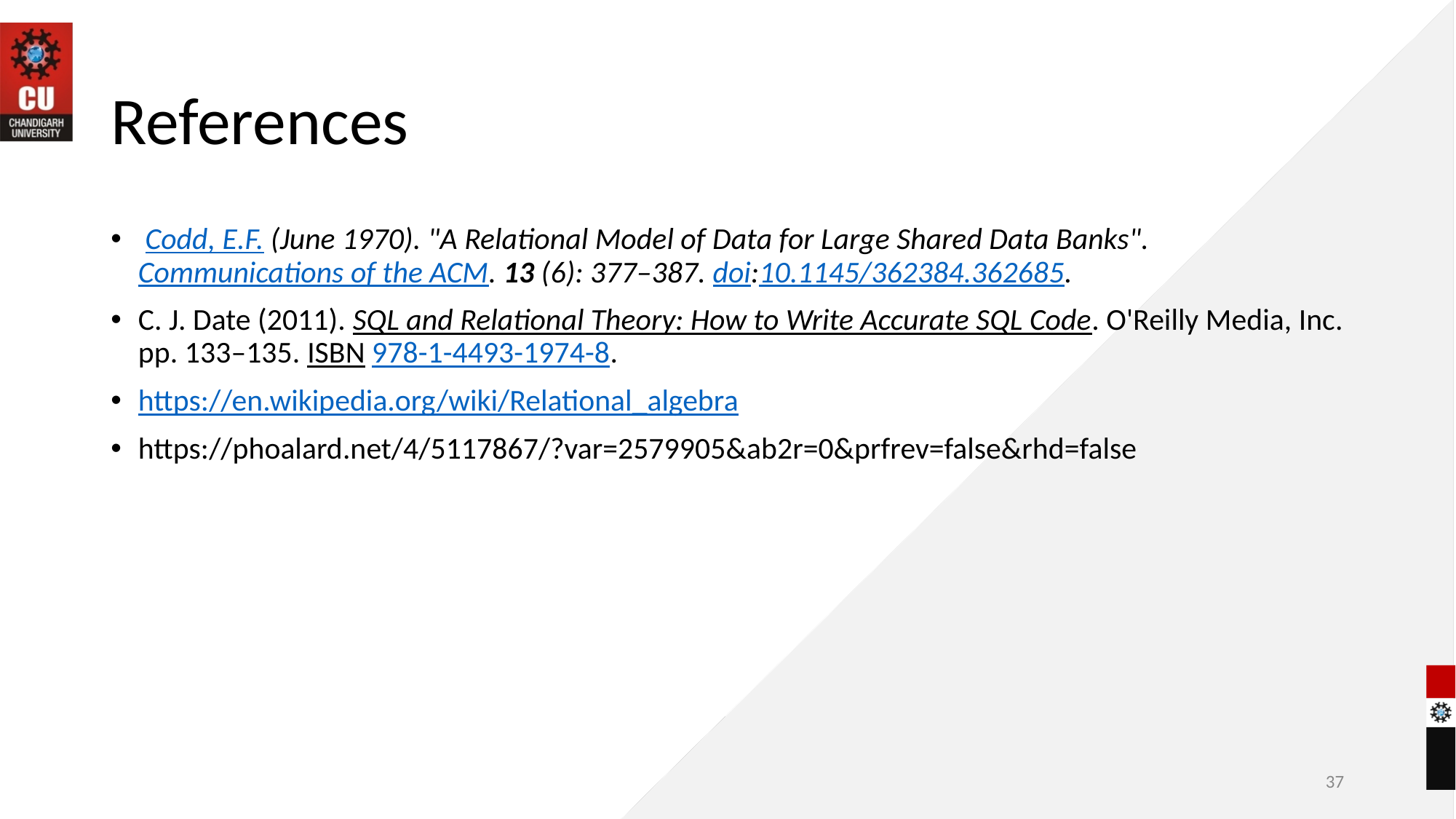

# References
 Codd, E.F. (June 1970). "A Relational Model of Data for Large Shared Data Banks". Communications of the ACM. 13 (6): 377–387. doi:10.1145/362384.362685.
C. J. Date (2011). SQL and Relational Theory: How to Write Accurate SQL Code. O'Reilly Media, Inc. pp. 133–135. ISBN 978-1-4493-1974-8.
https://en.wikipedia.org/wiki/Relational_algebra
https://phoalard.net/4/5117867/?var=2579905&ab2r=0&prfrev=false&rhd=false

37